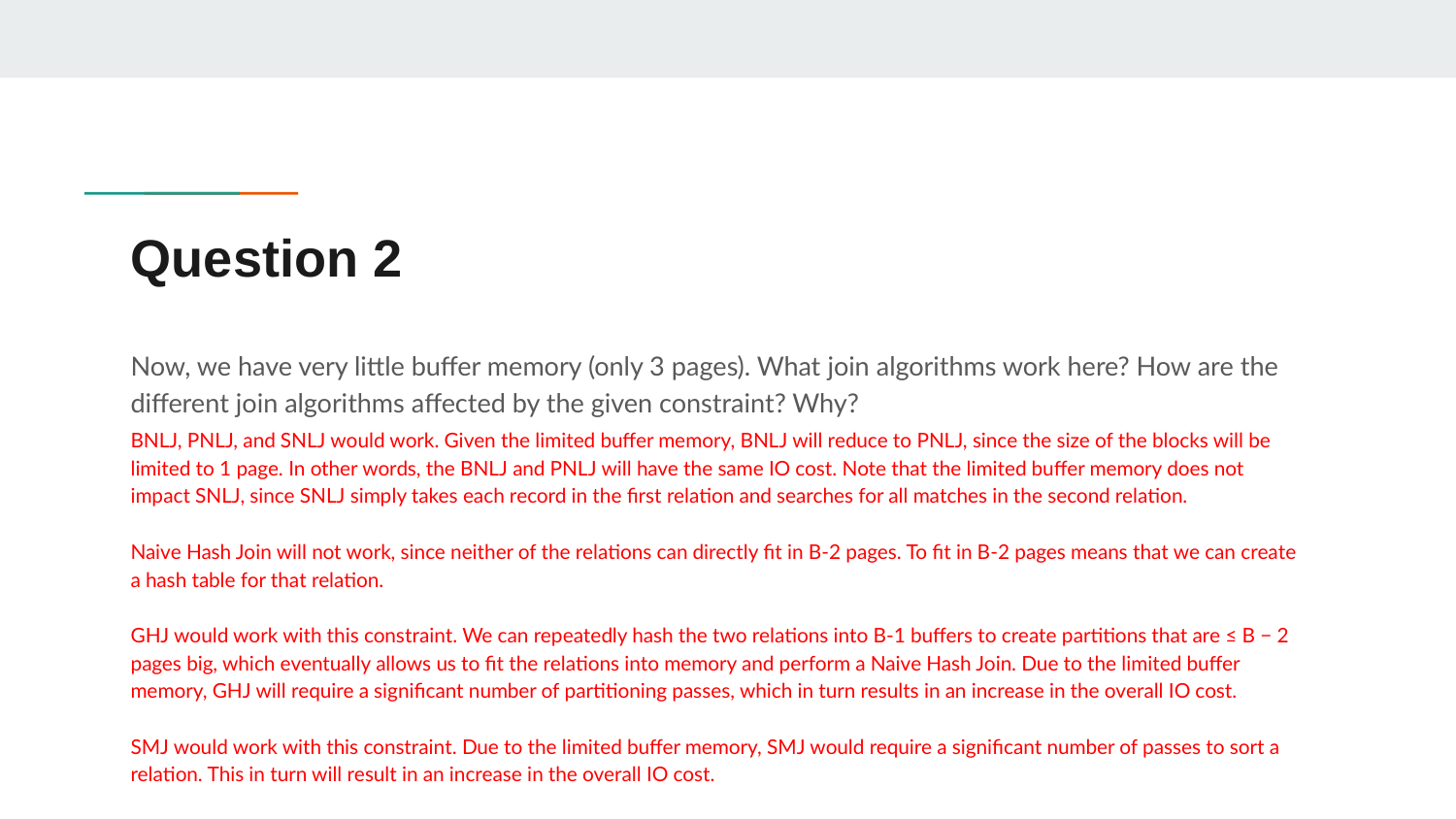

# Question 2
Now, we have very little buffer memory (only 3 pages). What join algorithms work here? How are the different join algorithms affected by the given constraint? Why?

BNLJ, PNLJ, and SNLJ would work. Given the limited buffer memory, BNLJ will reduce to PNLJ, since the size of the blocks will be limited to 1 page. In other words, the BNLJ and PNLJ will have the same IO cost. Note that the limited buffer memory does not impact SNLJ, since SNLJ simply takes each record in the first relation and searches for all matches in the second relation.

Naive Hash Join will not work, since neither of the relations can directly fit in B-2 pages. To fit in B-2 pages means that we can create a hash table for that relation.

GHJ would work with this constraint. We can repeatedly hash the two relations into B-1 buffers to create partitions that are ≤ B − 2 pages big, which eventually allows us to fit the relations into memory and perform a Naive Hash Join. Due to the limited buffer memory, GHJ will require a significant number of partitioning passes, which in turn results in an increase in the overall IO cost.

SMJ would work with this constraint. Due to the limited buffer memory, SMJ would require a significant number of passes to sort a relation. This in turn will result in an increase in the overall IO cost.